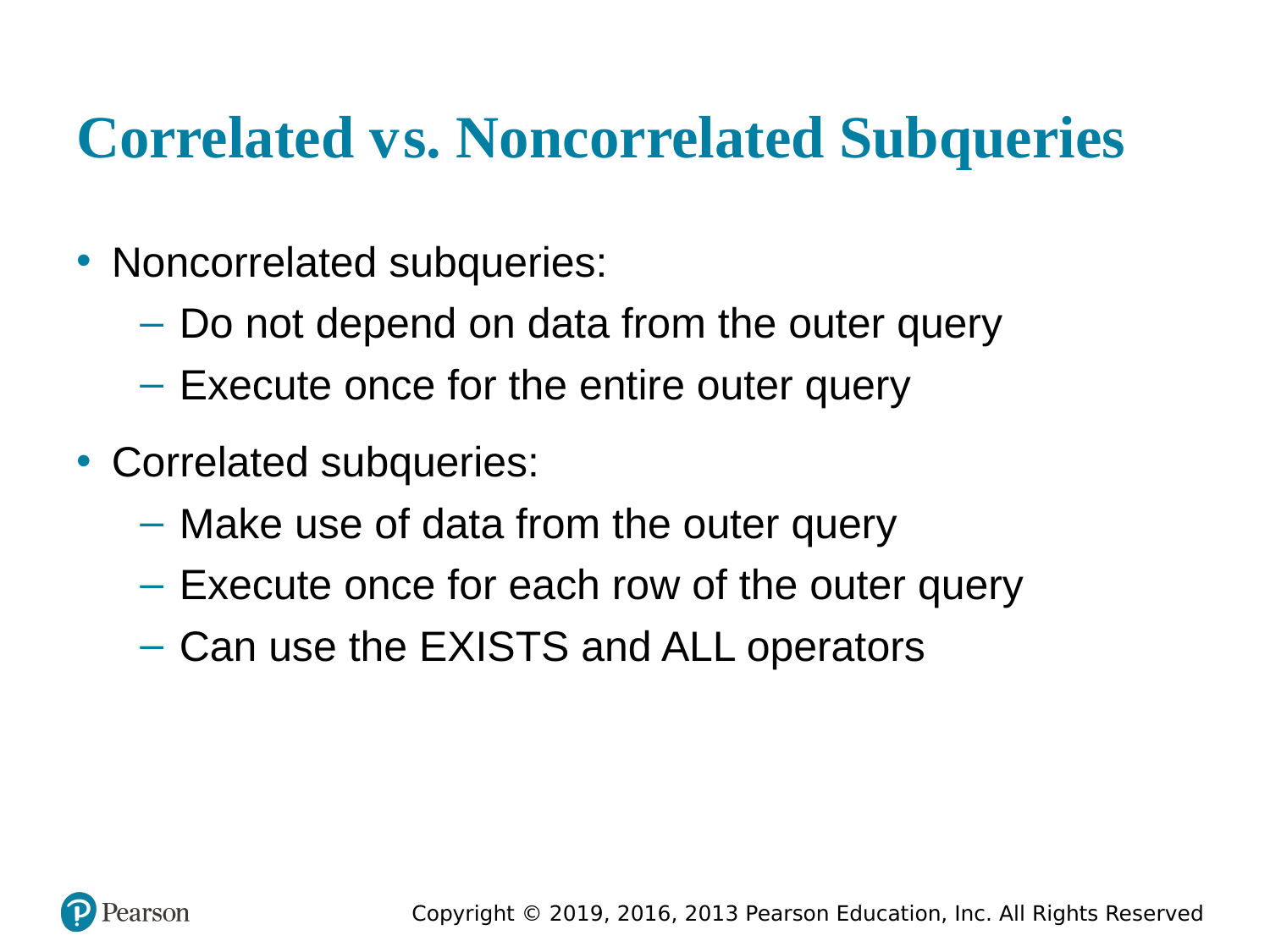

# Correlated versus. Noncorrelated Subqueries
Noncorrelated subqueries:
Do not depend on data from the outer query
Execute once for the entire outer query
Correlated subqueries:
Make use of data from the outer query
Execute once for each row of the outer query
Can use the EXISTS and ALL operators